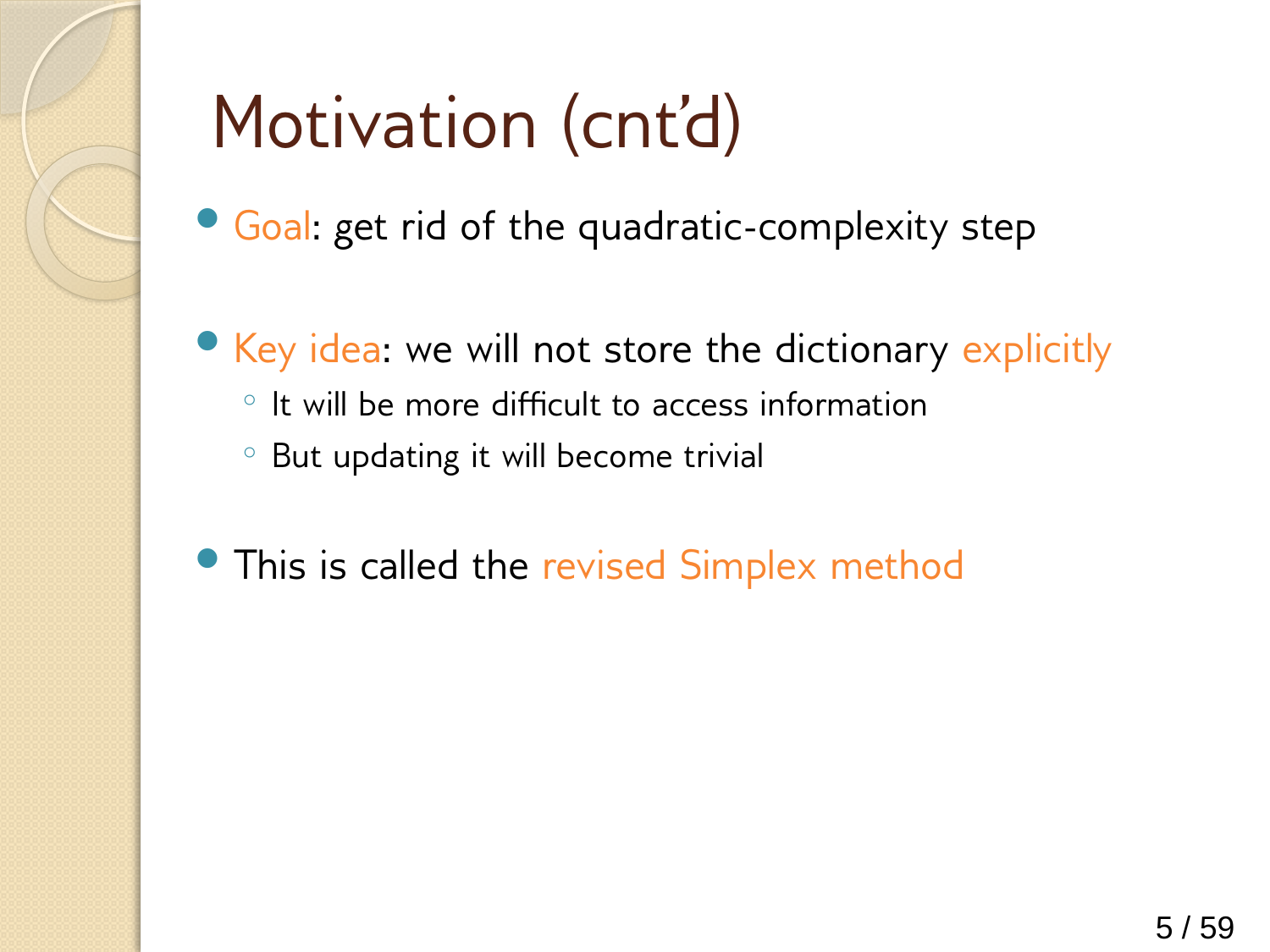

# Motivation (cnt’d)
Goal: get rid of the quadratic-complexity step

Key idea: we will not store the dictionary explicitly
It will be more difficult to access information
But updating it will become trivial

This is called the revised Simplex method